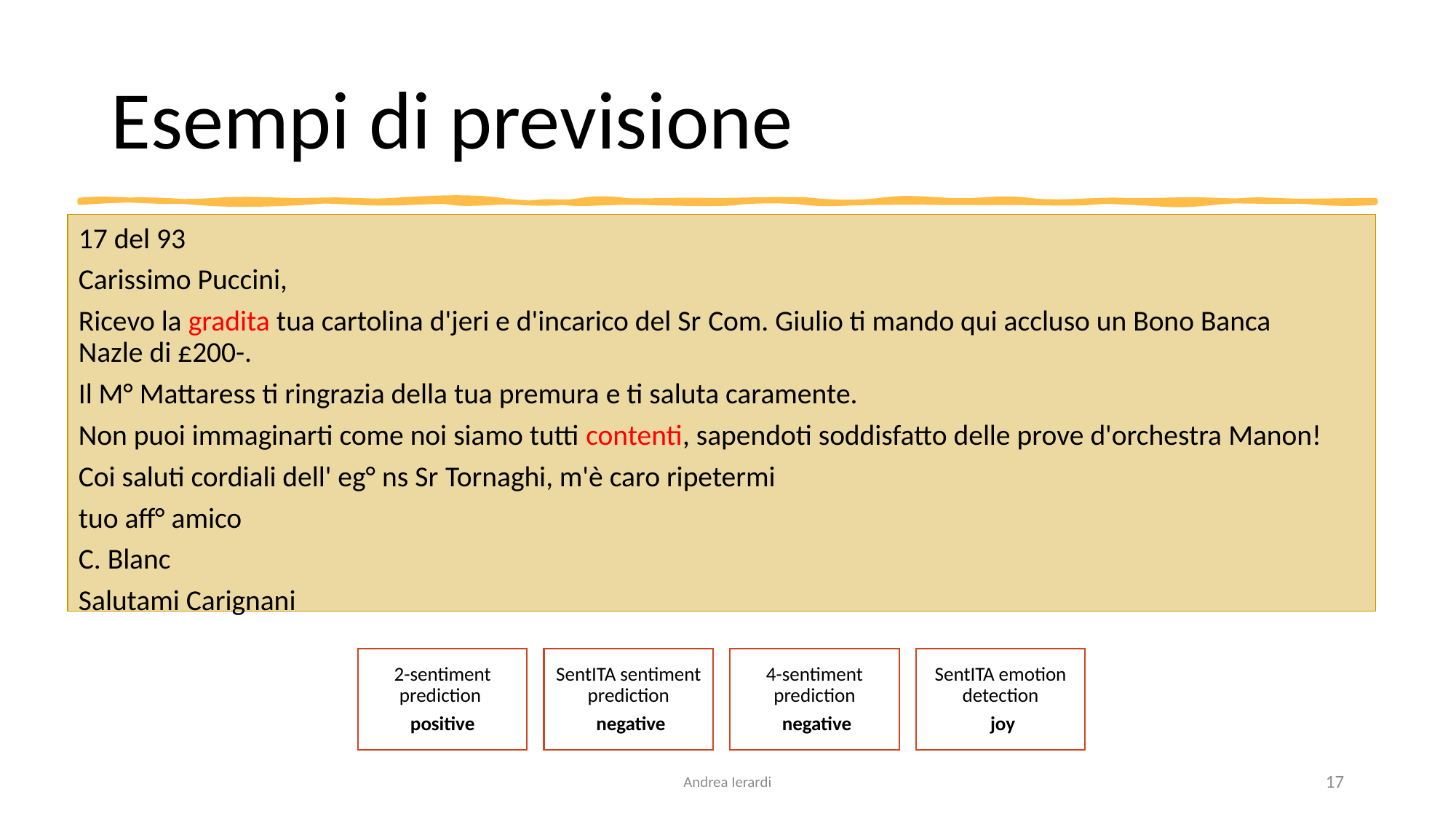

# Esempi di previsione

17 del 93
Carissimo Puccini,
Ricevo la gradita tua cartolina d'jeri e d'incarico del Sr Com. Giulio ti mando qui accluso un Bono Banca Nazle di £200-.
Il M° Mattaress ti ringrazia della tua premura e ti saluta caramente.
Non puoi immaginarti come noi siamo tutti contenti, sapendoti soddisfatto delle prove d'orchestra Manon!
Coi saluti cordiali dell' eg° ns Sr Tornaghi, m'è caro ripetermi
tuo aff° amico
C. Blanc
Salutami Carignani

2-sentiment prediction
positive
SentITA sentiment prediction
 negative
4-sentiment prediction
 negative
SentITA emotion detection
 joy
Andrea Ierardi
17